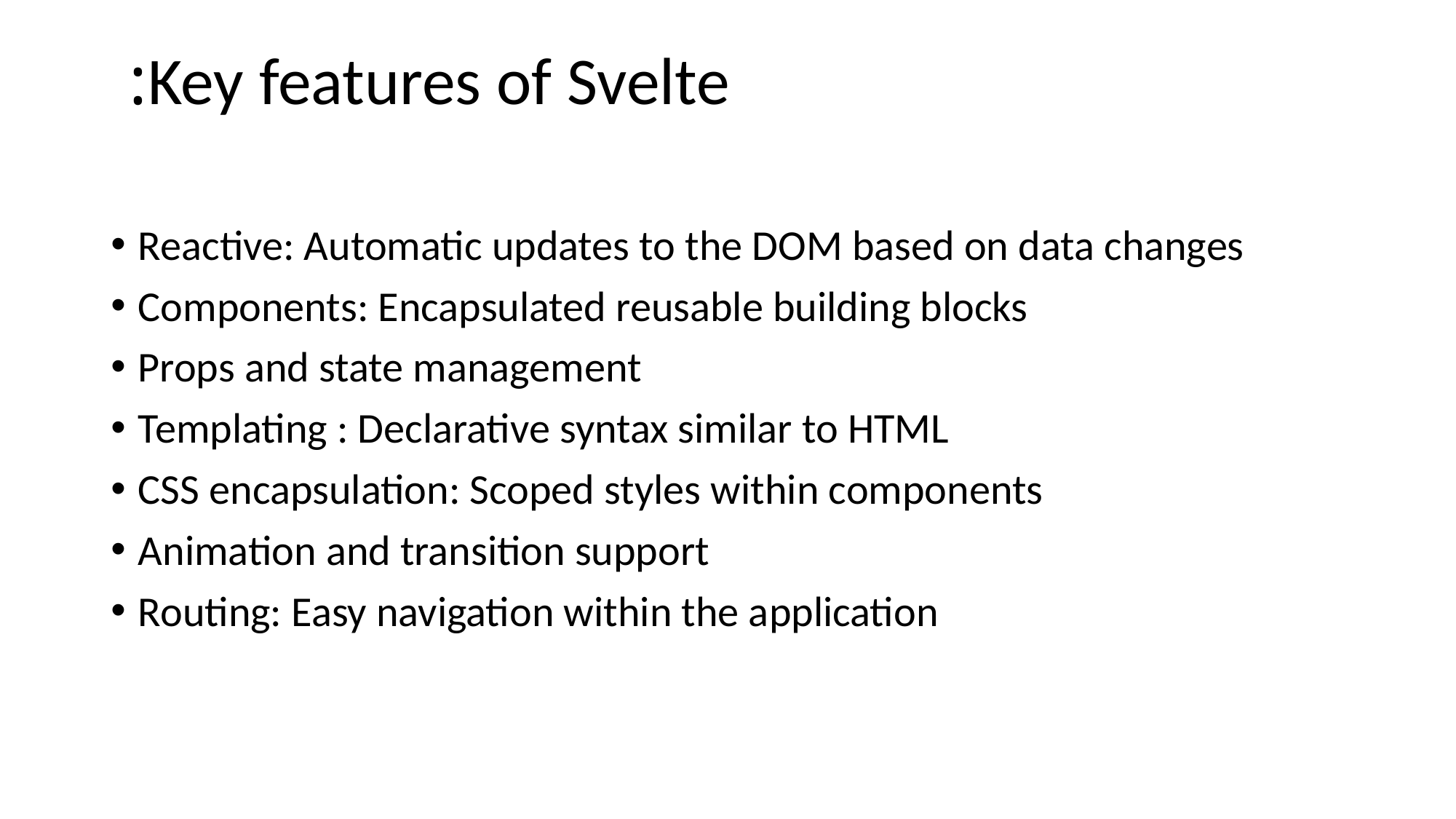

# Key features of Svelte:
Reactive: Automatic updates to the DOM based on data changes
Components: Encapsulated reusable building blocks
Props and state management
Templating : Declarative syntax similar to HTML
CSS encapsulation: Scoped styles within components
Animation and transition support
Routing: Easy navigation within the application